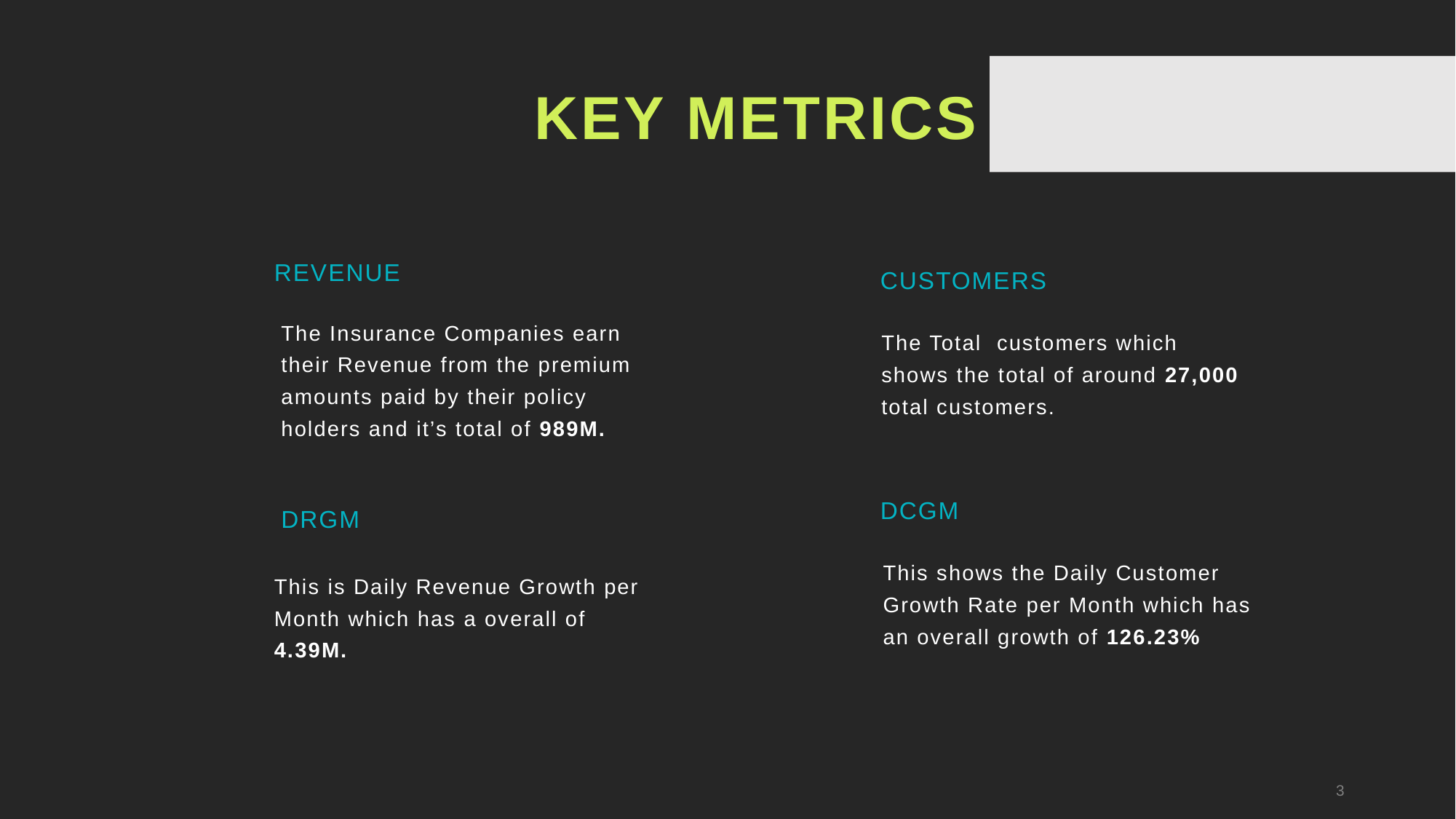

# KEY METRICS
REVENUE
Customers
The Insurance Companies earn their Revenue from the premium amounts paid by their policy holders and it’s total of 989M.
The Total  customers which shows the total of around 27,000 total customers.
DCGM
DRGm
This shows the Daily Customer Growth Rate per Month which has an overall growth of 126.23%
This is Daily Revenue Growth per Month which has a overall of 4.39M.
3